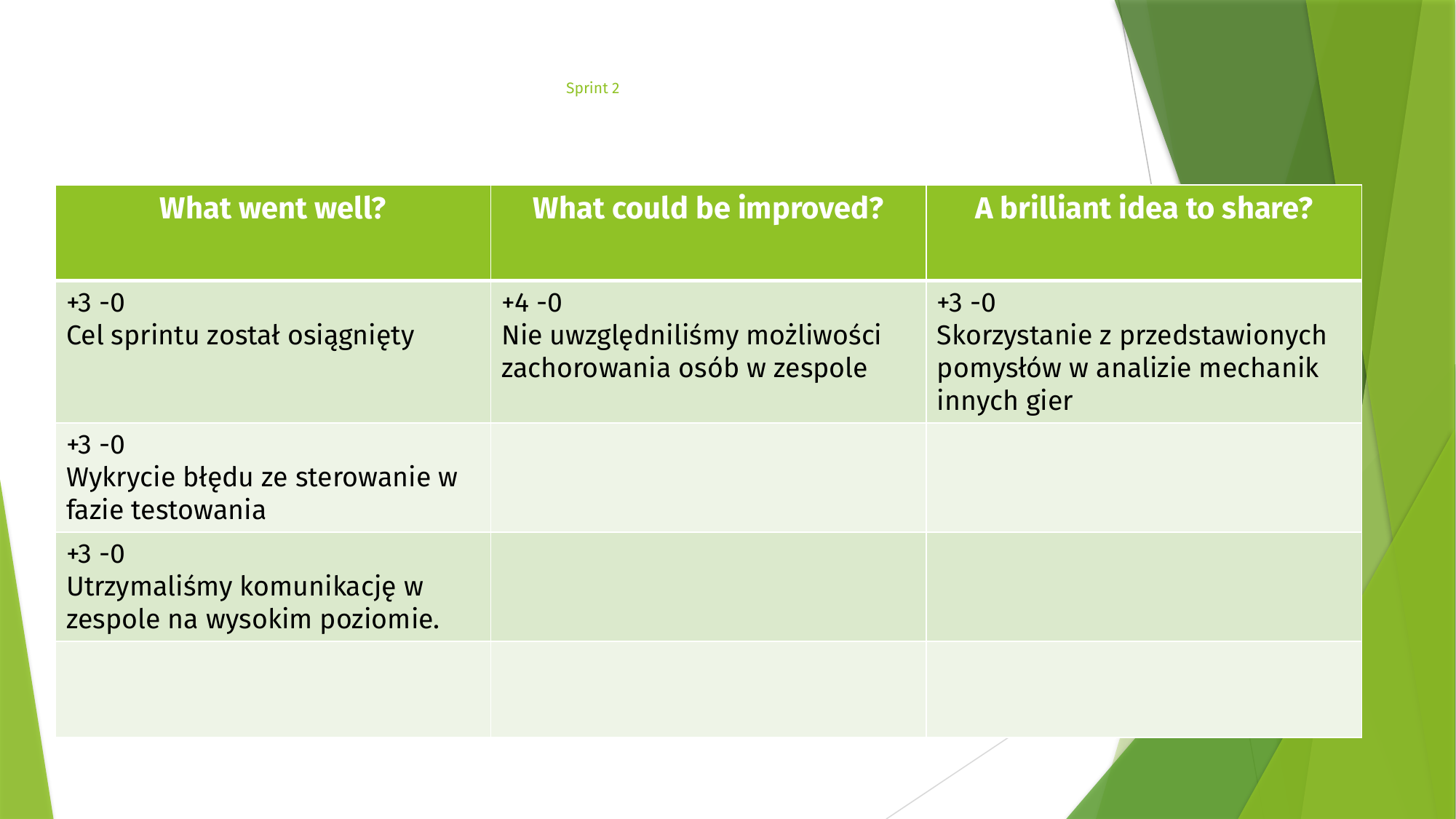

# Sprint 2
| What went well? | What could be improved? | A brilliant idea to share? |
| --- | --- | --- |
| +3 -0 Cel sprintu został osiągnięty | +4 -0 Nie uwzględniliśmy możliwości zachorowania osób w zespole | +3 -0 Skorzystanie z przedstawionych pomysłów w analizie mechanik innych gier |
| +3 -0 Wykrycie błędu ze sterowanie w fazie testowania |  |  |
| +3 -0 Utrzymaliśmy komunikację w zespole na wysokim poziomie. |  |  |
|  |  |  |